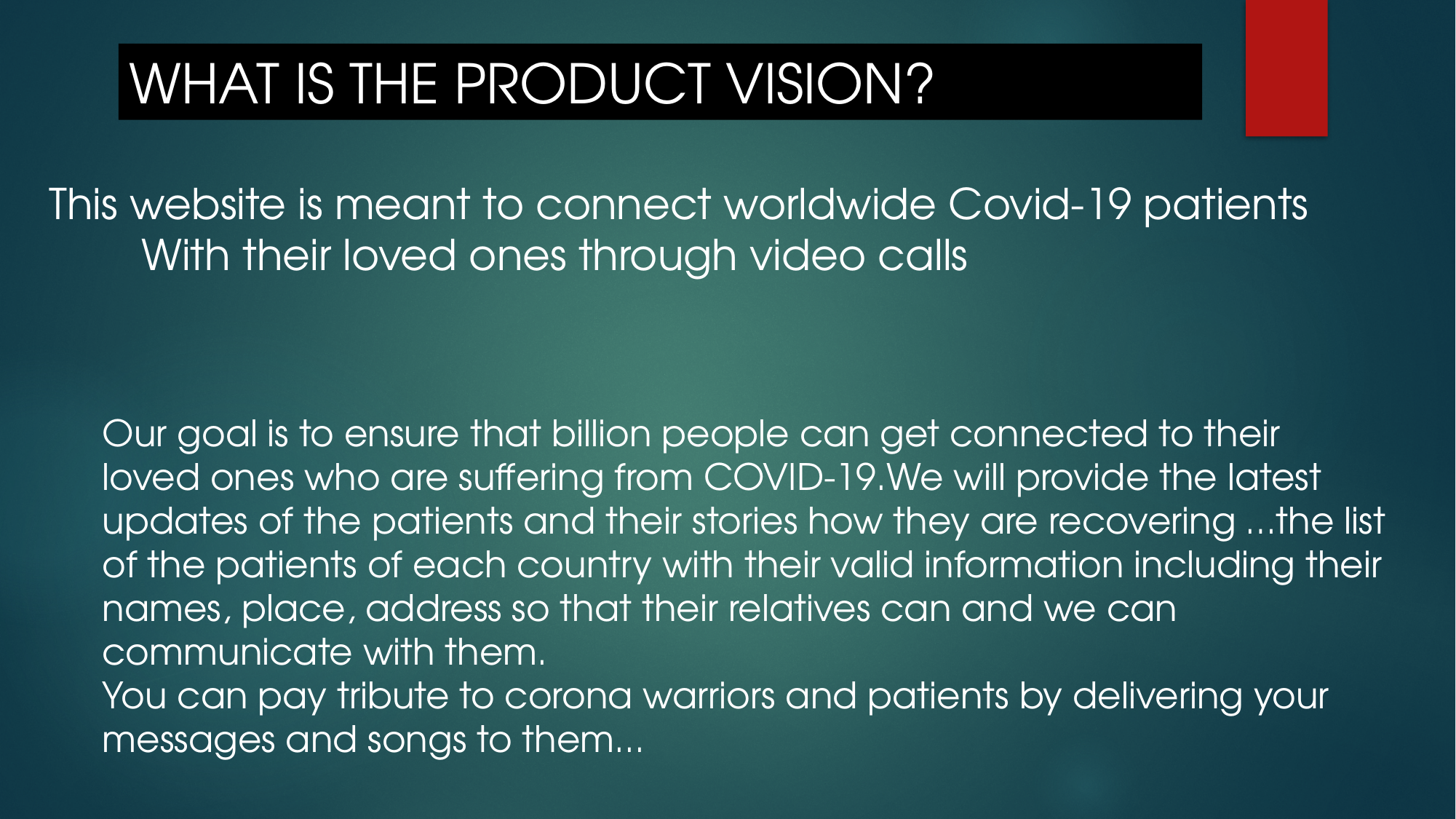

This website is meant to connect worldwide Covid-19 patients
With their loved ones through video calls
WHAT IS THE PRODUCT VISION?

Our goal is to ensure that billion people can get connected to their loved ones who are suffering from COVID-19.We will provide the latest updates of the patients and their stories how they are recovering …the list of the patients of each country with their valid information including their names, place, address so that their relatives can and we can communicate with them.
You can pay tribute to corona warriors and patients by delivering your messages and songs to them...